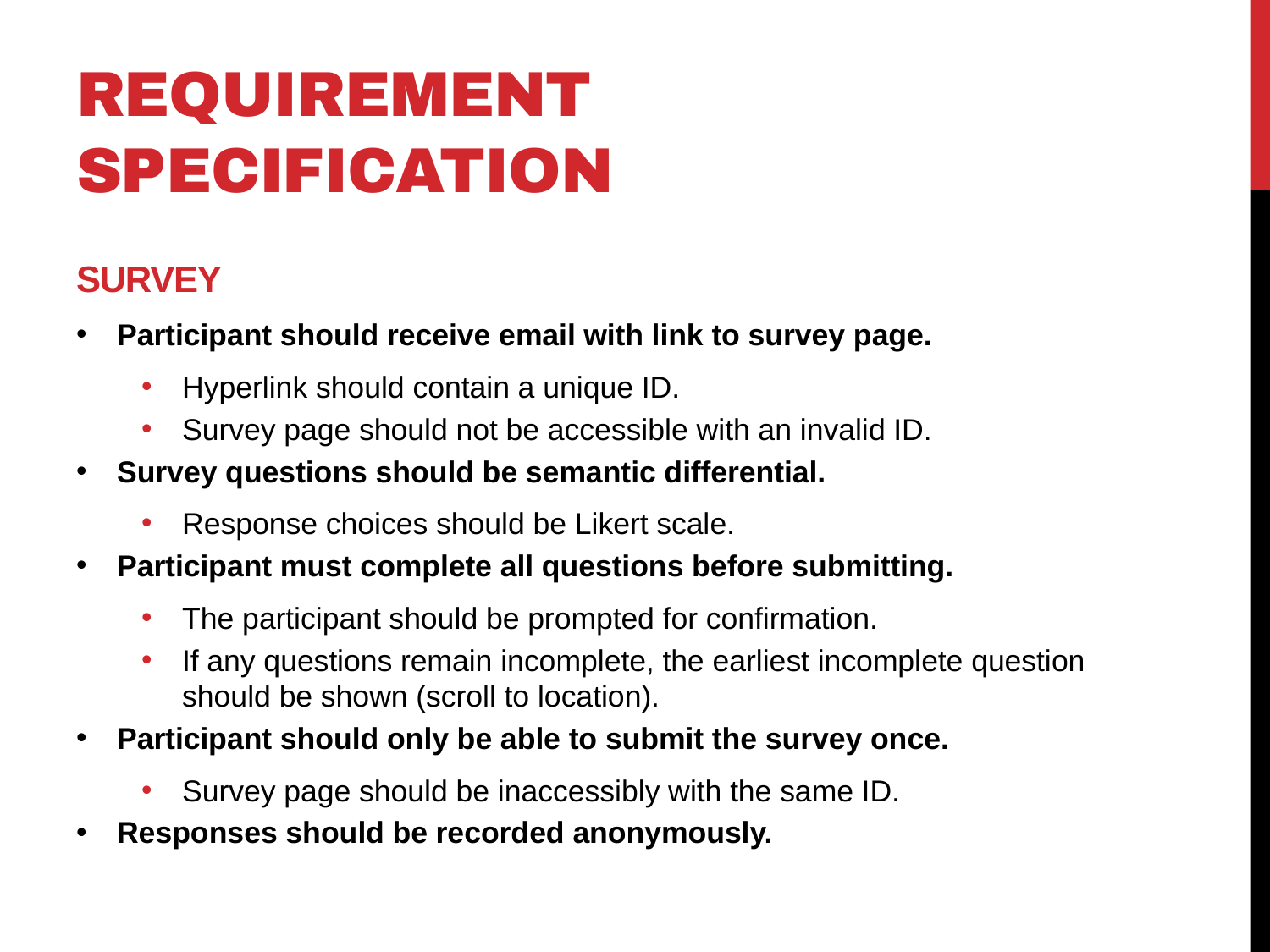

# Requirement Specification
Survey
Participant should receive email with link to survey page.
Hyperlink should contain a unique ID.
Survey page should not be accessible with an invalid ID.
Survey questions should be semantic differential.
Response choices should be Likert scale.
Participant must complete all questions before submitting.
The participant should be prompted for confirmation.
If any questions remain incomplete, the earliest incomplete question should be shown (scroll to location).
Participant should only be able to submit the survey once.
Survey page should be inaccessibly with the same ID.
Responses should be recorded anonymously.